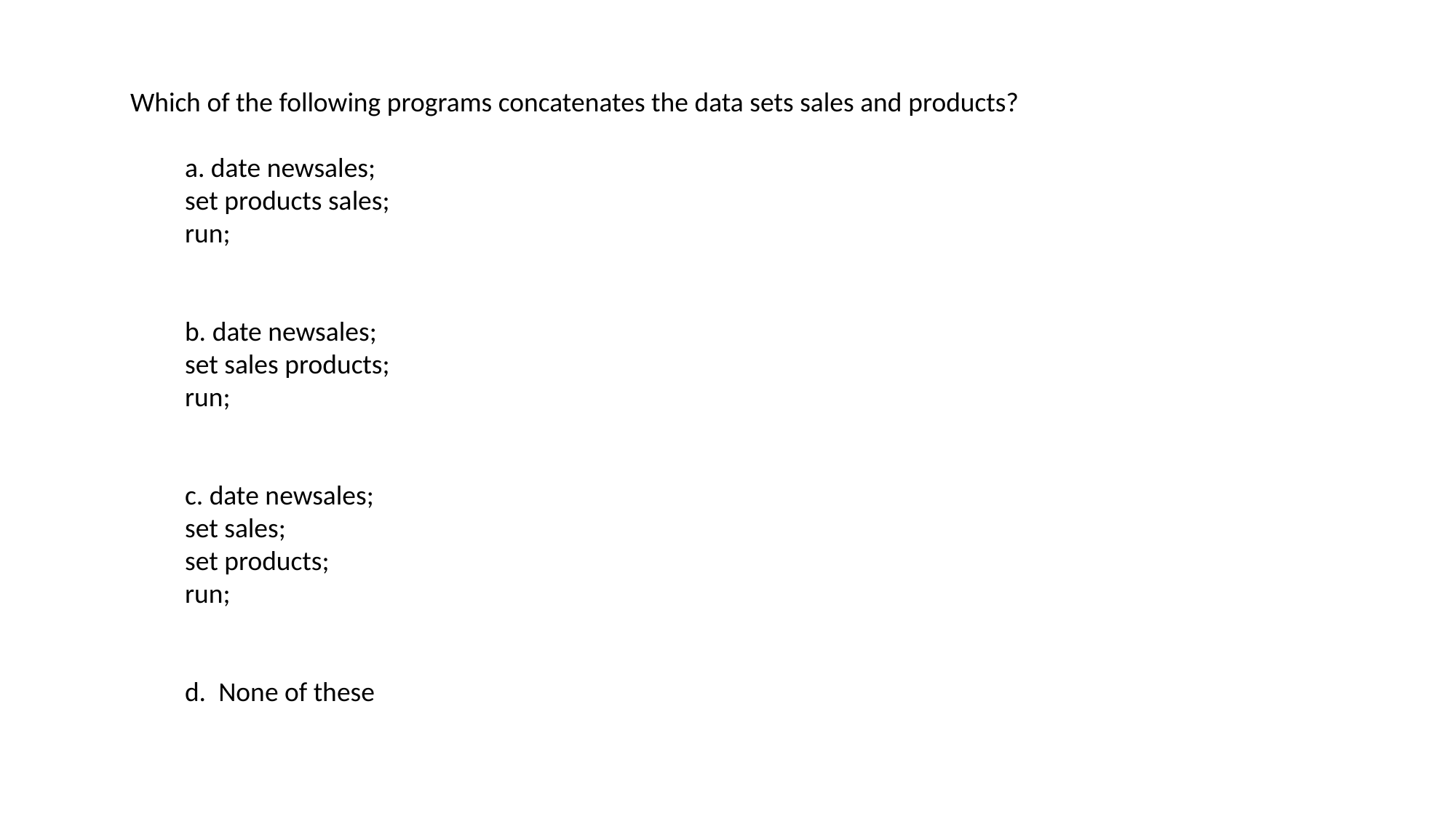

Which of the following programs concatenates the data sets sales and products?

a. date newsales;
set products sales;
run;

b. date newsales;
set sales products;
run;

c. date newsales;
set sales;
set products;
run;

d.  None of these